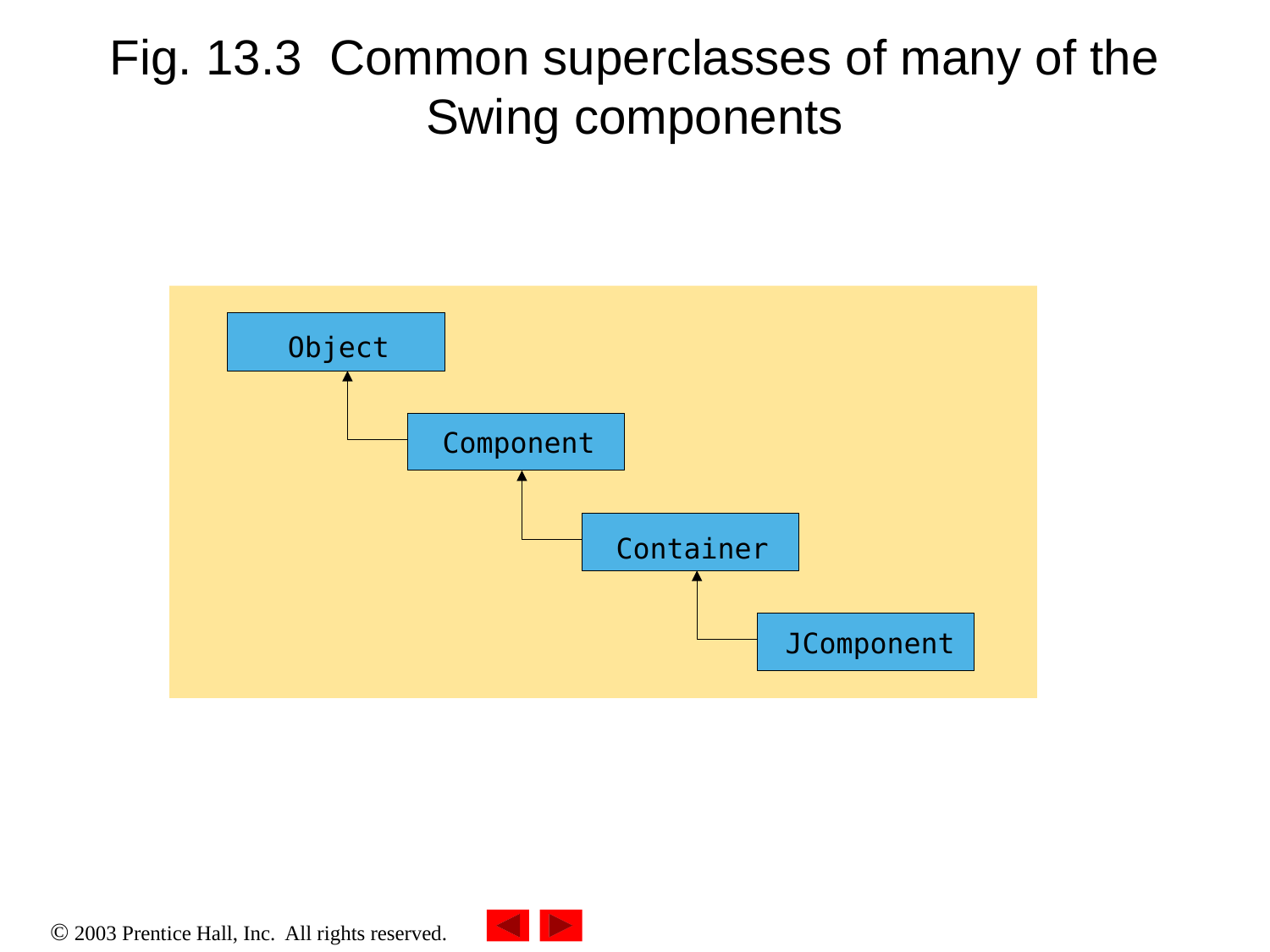

8
# Fig. 13.3  Common superclasses of many of the Swing components

Object
Object

Component
Component

Container
Container

JComponent
JComponent